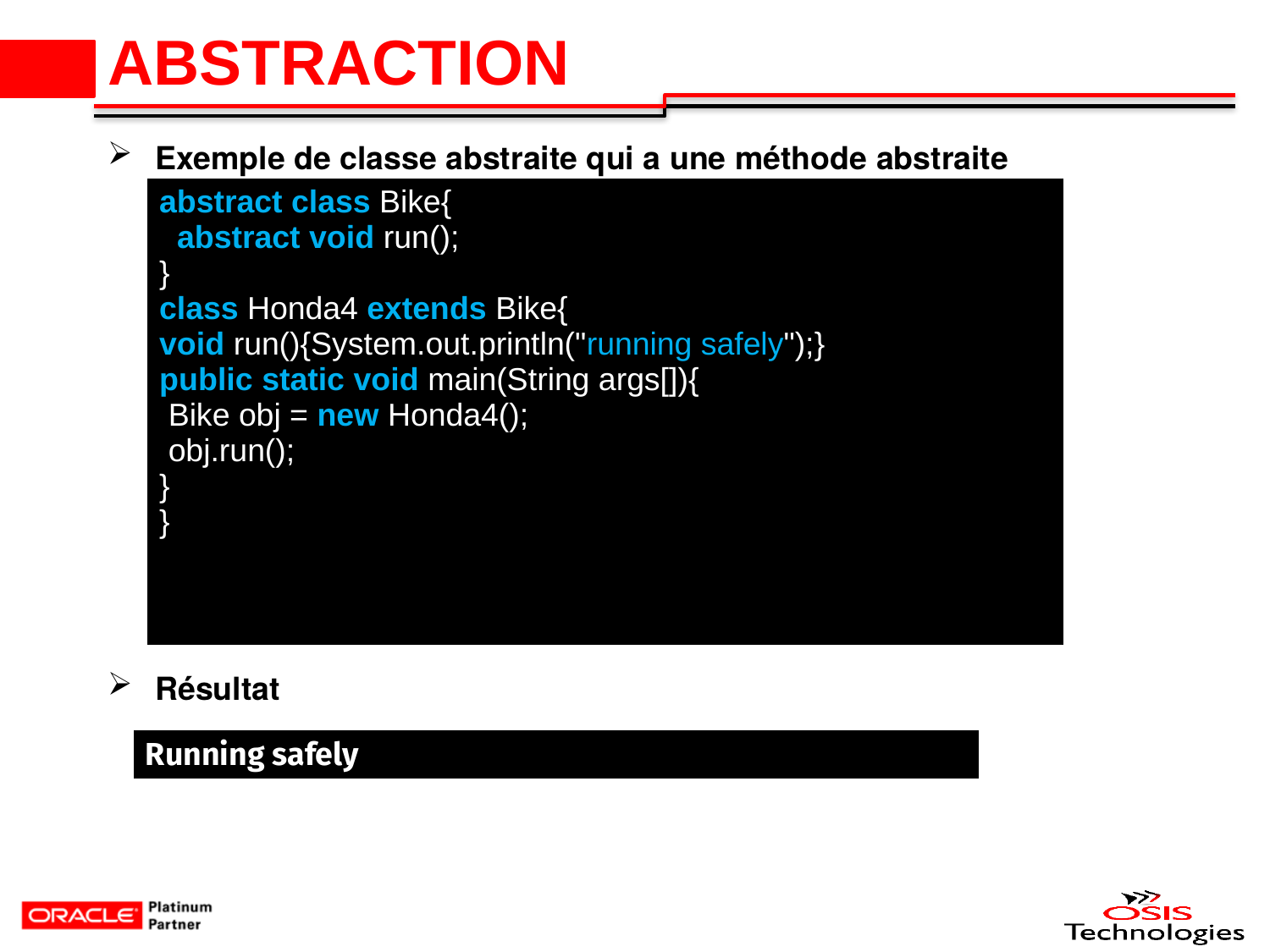

# ABSTRACTION
Exemple de classe abstraite qui a une méthode abstraite
| abstract class Bike{     abstract void run();   }   class Honda4 extends Bike{   void run(){System.out.println("running safely");}   public static void main(String args[]){    Bike obj = new Honda4();    obj.run();   } } }   } |
| --- |
Résultat
| Running safely |
| --- |